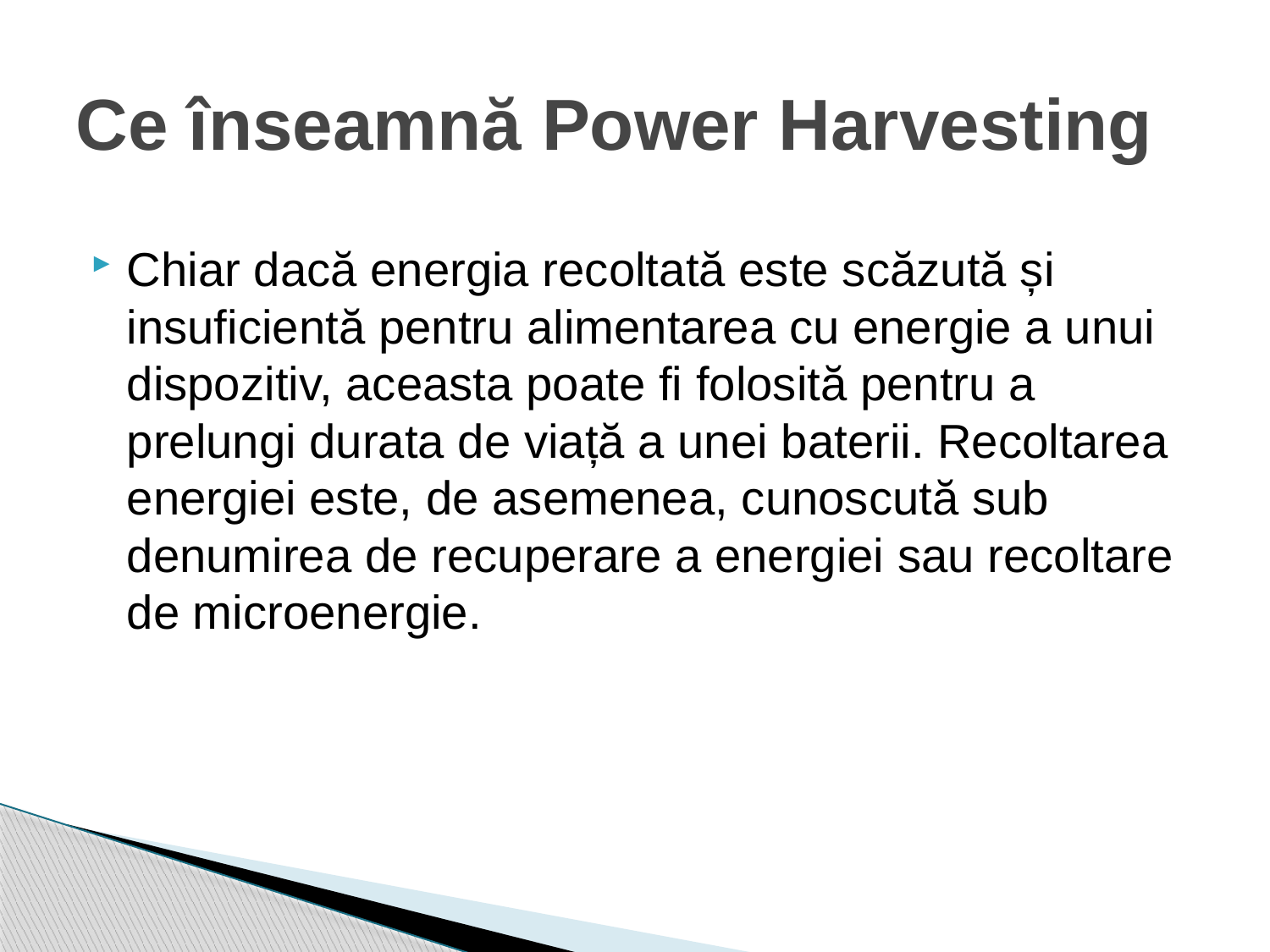

Ce înseamnă Power Harvesting
Chiar dacă energia recoltată este scăzută și insuficientă pentru alimentarea cu energie a unui dispozitiv, aceasta poate fi folosită pentru a prelungi durata de viață a unei baterii. Recoltarea energiei este, de asemenea, cunoscută sub denumirea de recuperare a energiei sau recoltare de microenergie.